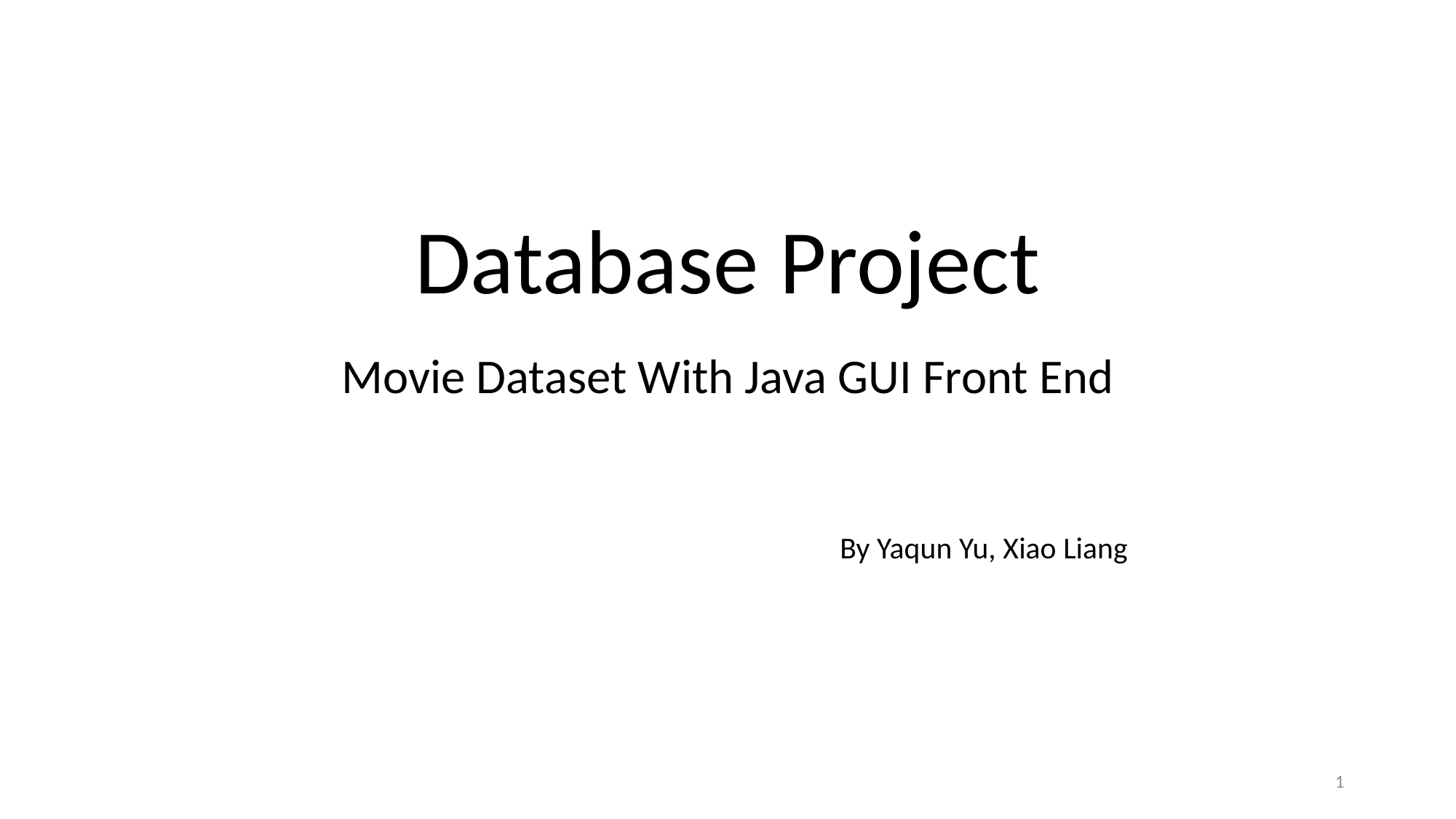

# Database Project
Movie Dataset With Java GUI Front End
By Yaqun Yu, Xiao Liang
1